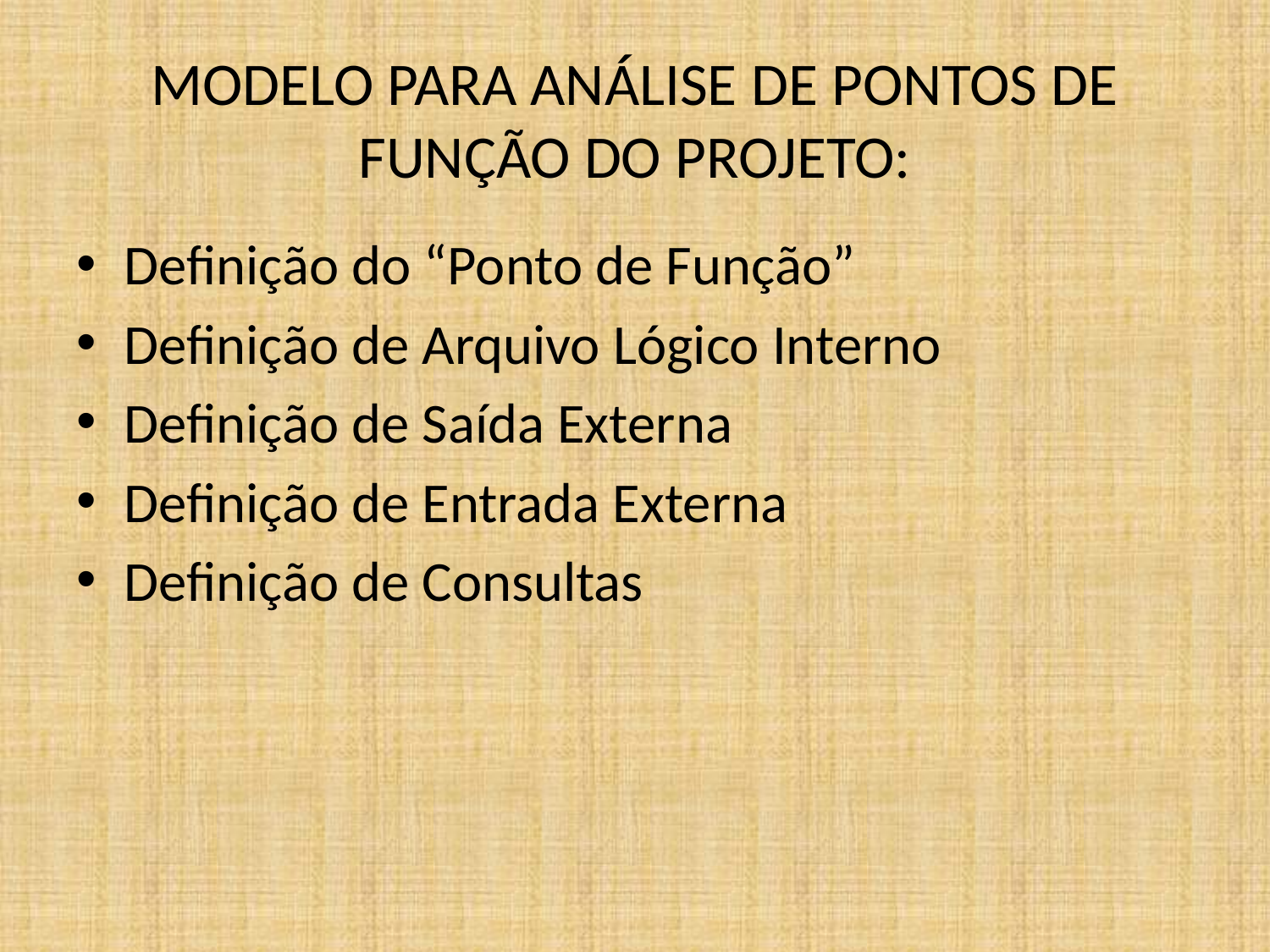

# MODELO PARA ANÁLISE DE PONTOS DE FUNÇÃO DO PROJETO:
Definição do “Ponto de Função”
Definição de Arquivo Lógico Interno
Definição de Saída Externa
Definição de Entrada Externa
Definição de Consultas